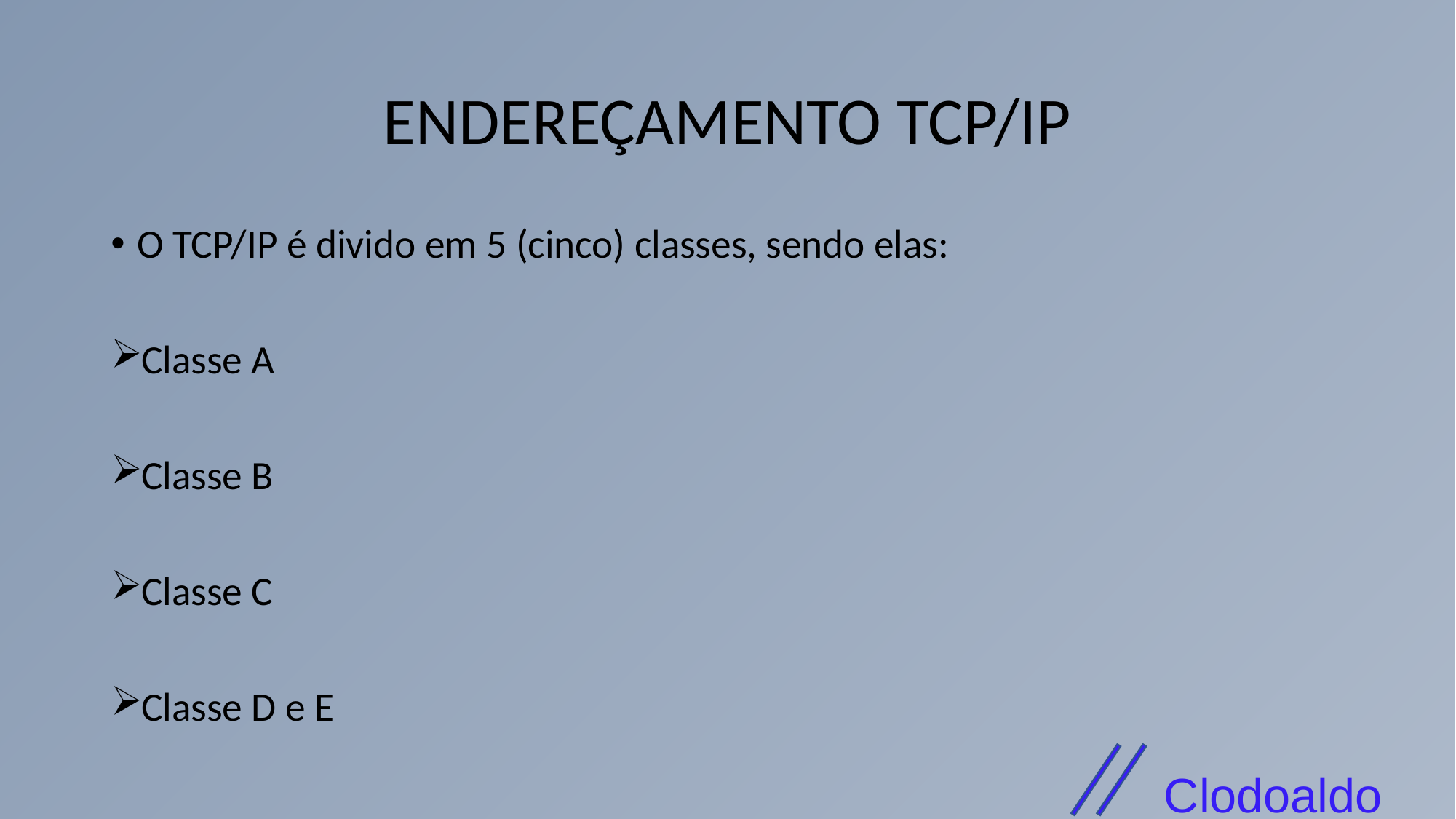

# ENDEREÇAMENTO TCP/IP
O TCP/IP é divido em 5 (cinco) classes, sendo elas:

Classe A

Classe B

Classe C

Classe D e E